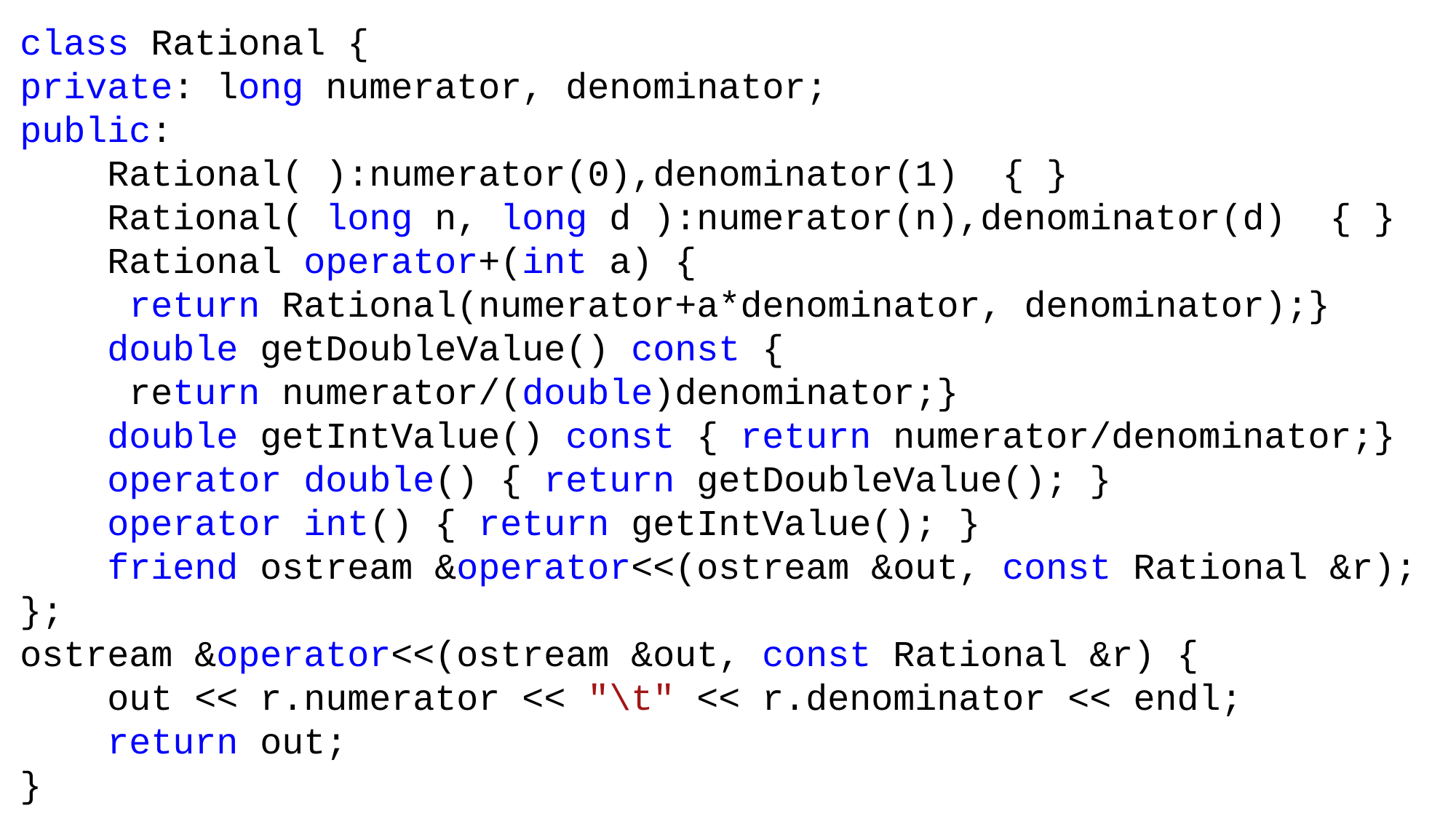

class Rational {
private: long numerator, denominator;
public:
    Rational( ):numerator(0),denominator(1)  { }
    Rational( long n, long d ):numerator(n),denominator(d)  { }
    Rational operator+(int a) {
	return Rational(numerator+a*denominator, denominator);}
    double getDoubleValue() const {
	return numerator/(double)denominator;}
    double getIntValue() const { return numerator/denominator;}
    operator double() { return getDoubleValue(); }
    operator int() { return getIntValue(); }
    friend ostream &operator<<(ostream &out, const Rational &r);
};
ostream &operator<<(ostream &out, const Rational &r) {
    out << r.numerator << "\t" << r.denominator << endl;
    return out;
}